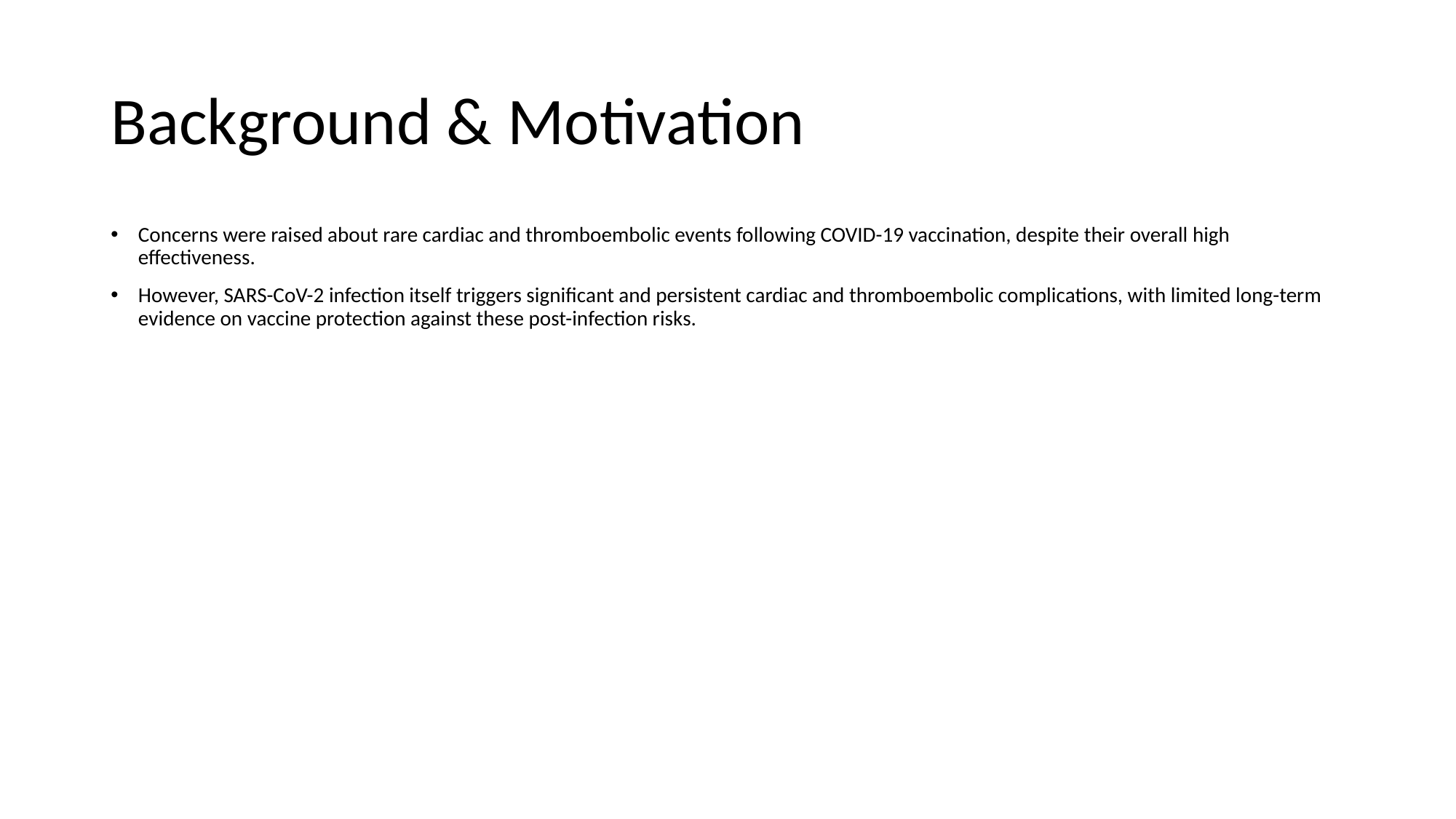

# Background & Motivation
Concerns were raised about rare cardiac and thromboembolic events following COVID-19 vaccination, despite their overall high effectiveness.
However, SARS-CoV-2 infection itself triggers significant and persistent cardiac and thromboembolic complications, with limited long-term evidence on vaccine protection against these post-infection risks.